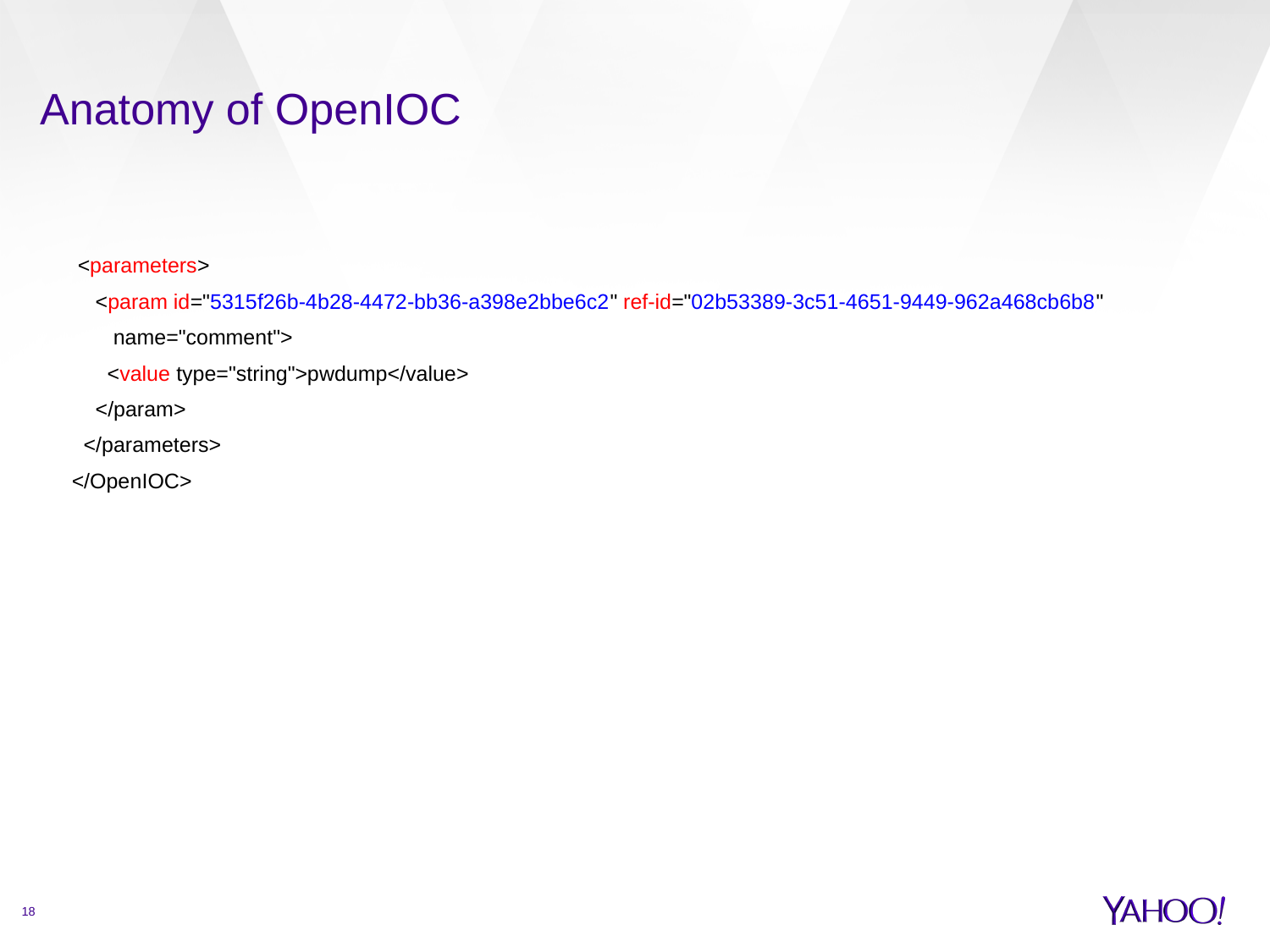

# Anatomy of OpenIOC
 <parameters>
    <param id="5315f26b-4b28-4472-bb36-a398e2bbe6c2" ref-id="02b53389-3c51-4651-9449-962a468cb6b8"
       name="comment">
      <value type="string">pwdump</value>
    </param>
  </parameters>
</OpenIOC>
18